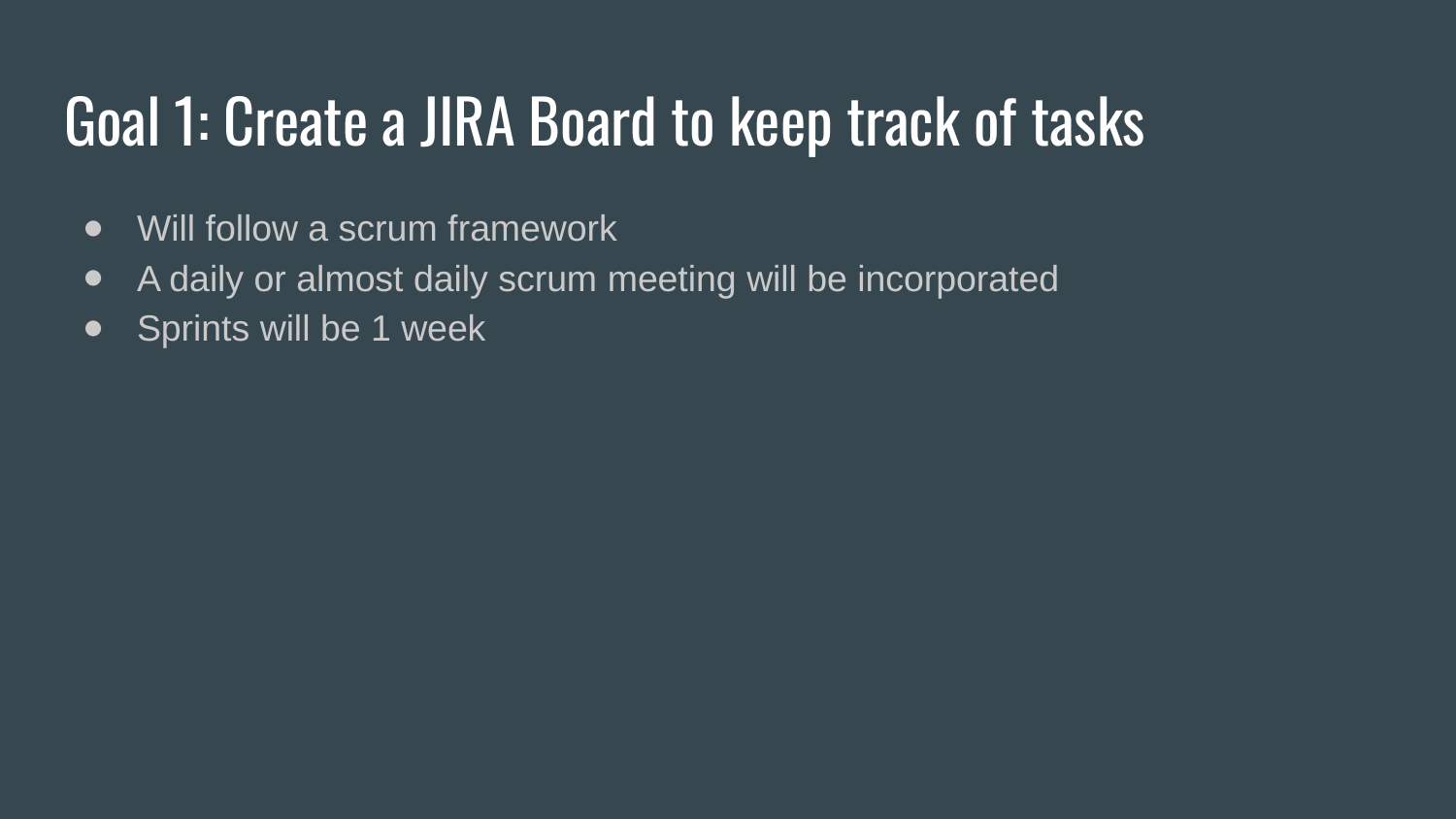

# Goal 1: Create a JIRA Board to keep track of tasks
Will follow a scrum framework
A daily or almost daily scrum meeting will be incorporated
Sprints will be 1 week